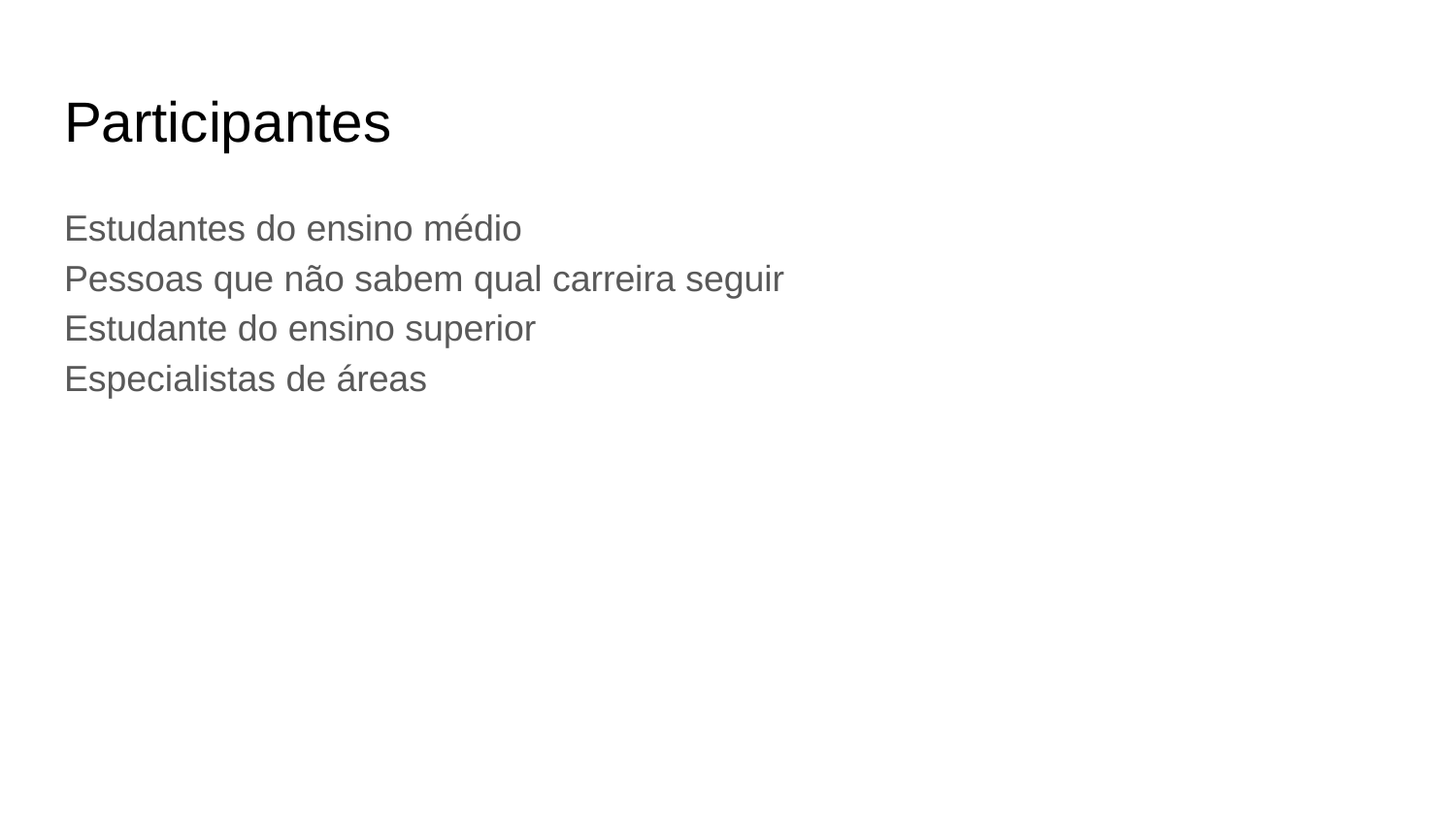

# Participantes
Estudantes do ensino médio
Pessoas que não sabem qual carreira seguir
Estudante do ensino superior
Especialistas de áreas